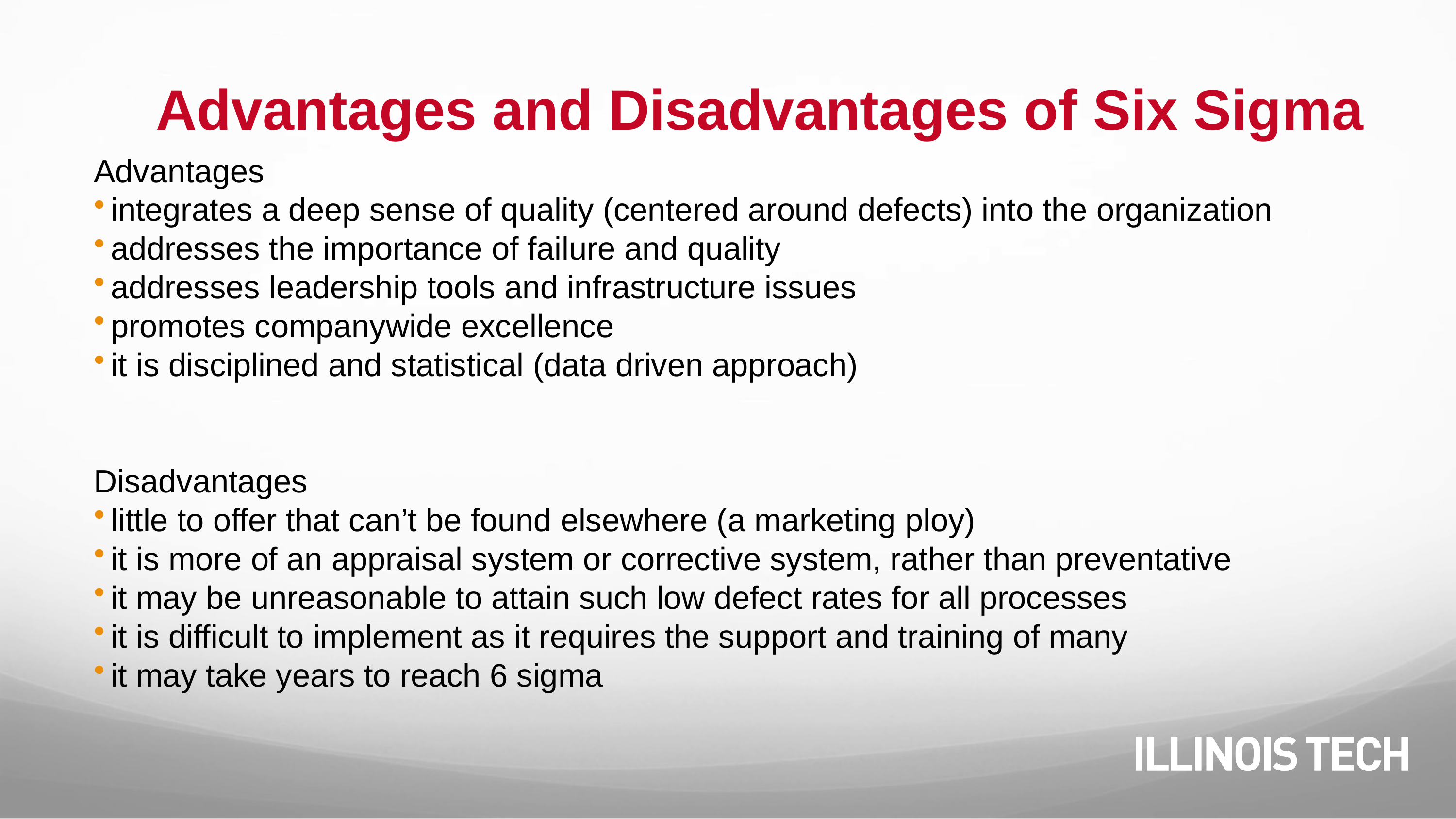

# Advantages and Disadvantages of Six Sigma
Advantages
integrates a deep sense of quality (centered around defects) into the organization
addresses the importance of failure and quality
addresses leadership tools and infrastructure issues
promotes companywide excellence
it is disciplined and statistical (data driven approach)

Disadvantages
little to offer that can’t be found elsewhere (a marketing ploy)
it is more of an appraisal system or corrective system, rather than preventative
it may be unreasonable to attain such low defect rates for all processes
it is difficult to implement as it requires the support and training of many
it may take years to reach 6 sigma